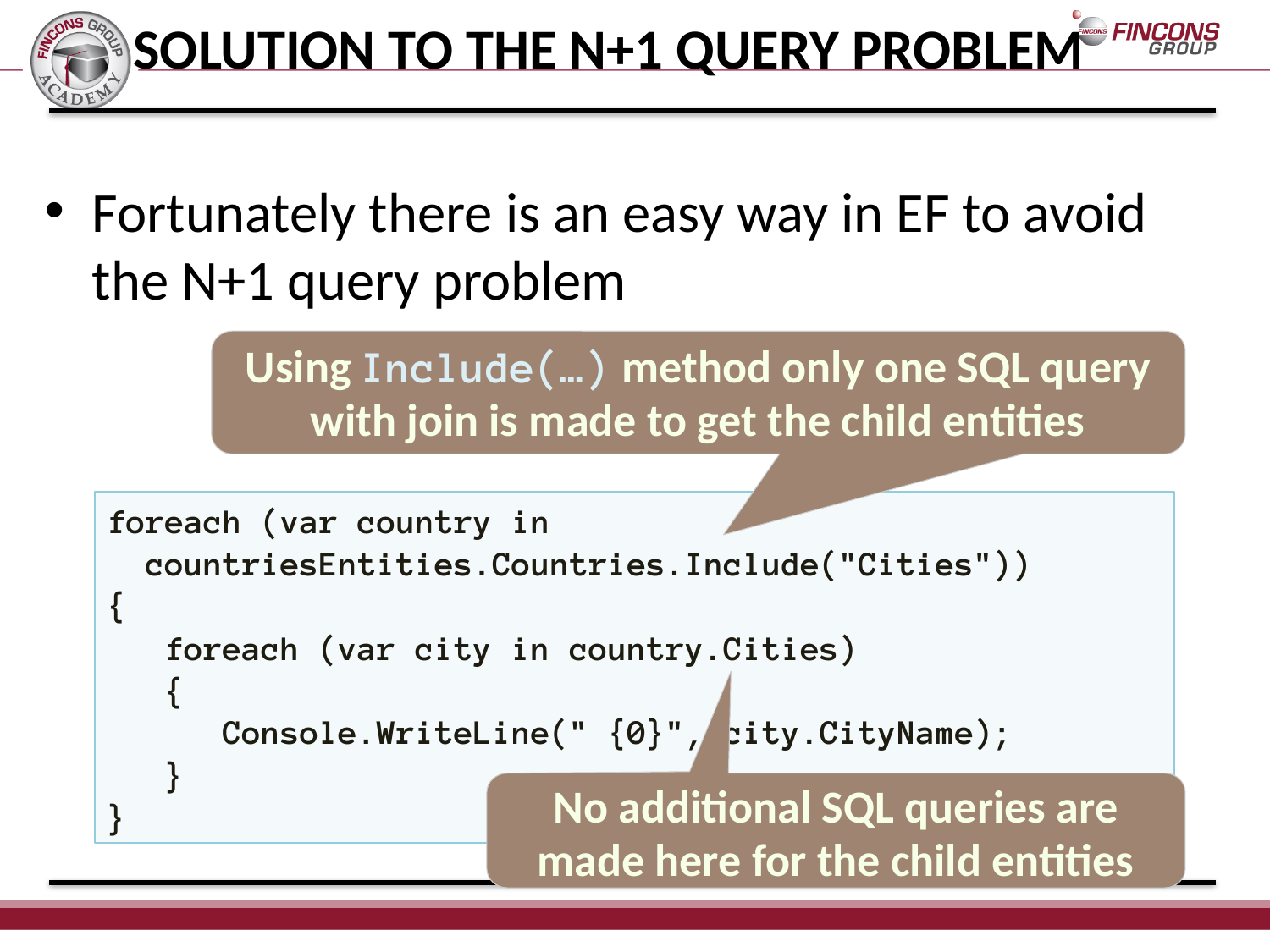

# Solution to the N+1 Query Problem
Fortunately there is an easy way in EF to avoid the N+1 query problem
Using Include(…) method only one SQL query with join is made to get the child entities
foreach (var country in
  countriesEntities.Countries.Include("Cities"))
{
   foreach (var city in country.Cities)
   {
      Console.WriteLine(" {0}", city.CityName);
   }
}

No additional SQL queries are made here for the child entities